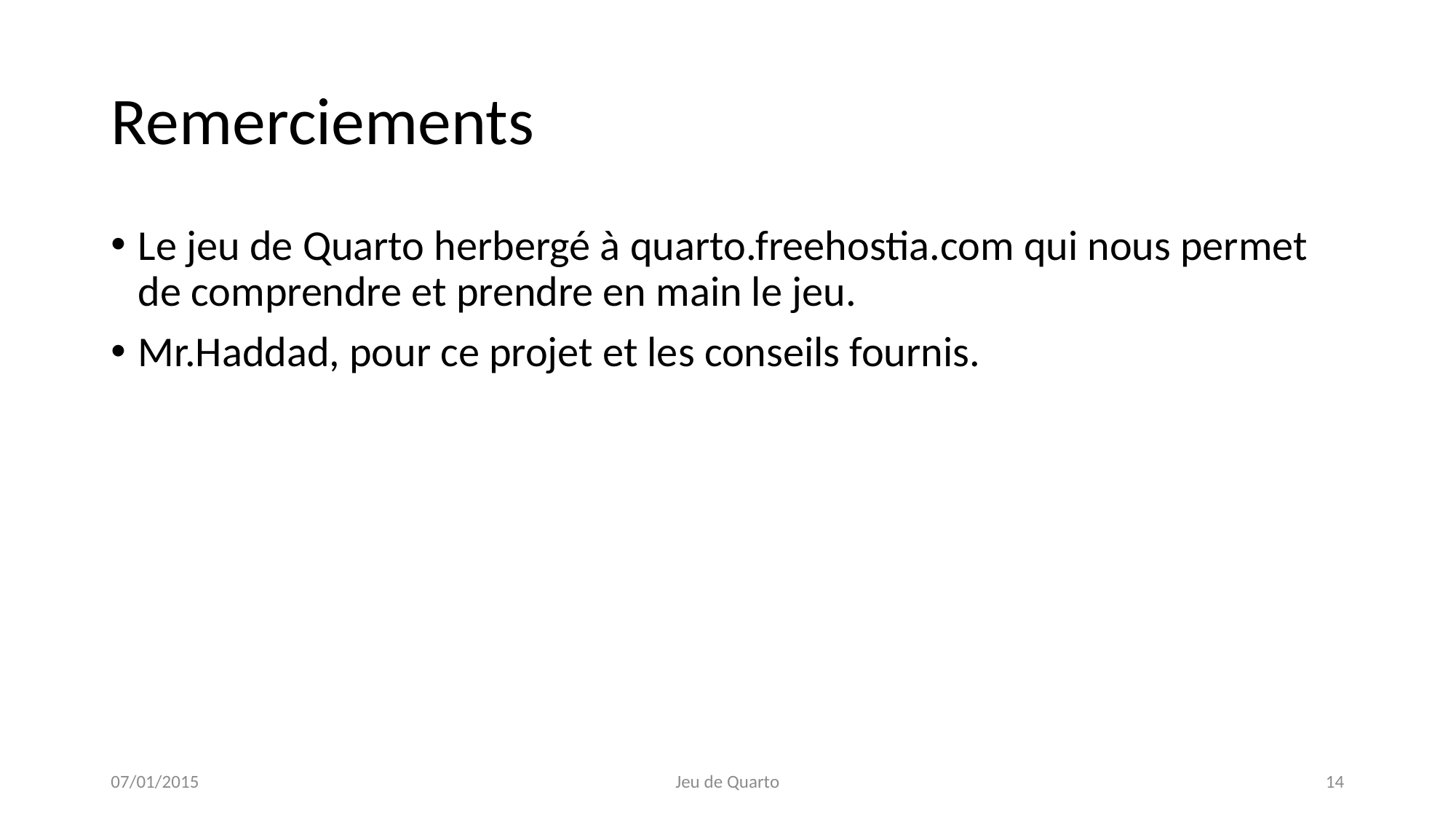

# Remerciements
Le jeu de Quarto herbergé à quarto.freehostia.com qui nous permet de comprendre et prendre en main le jeu.
Mr.Haddad, pour ce projet et les conseils fournis.
07/01/2015
Jeu de Quarto
14